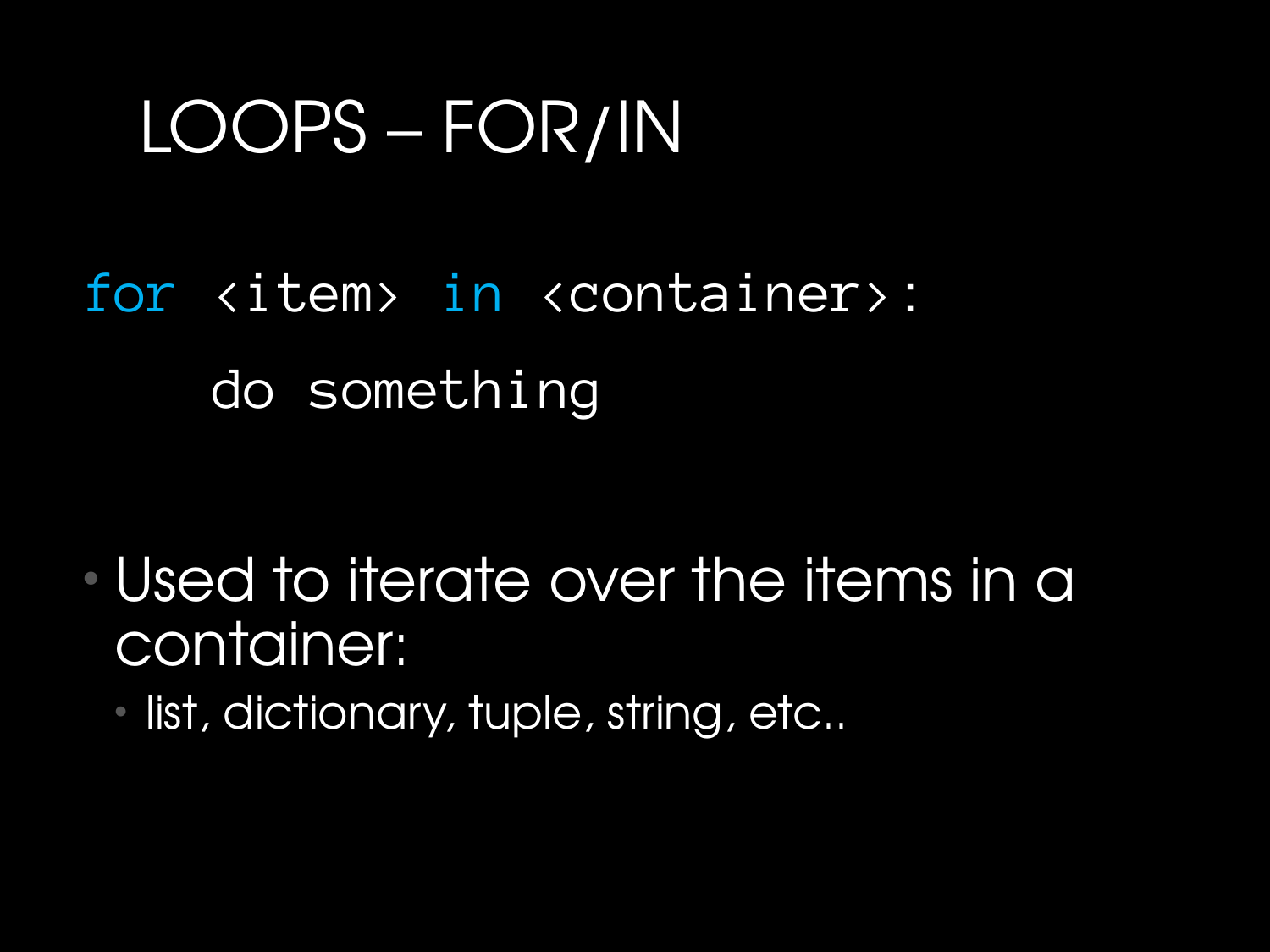

# Loops – FOR/in
for <item> in <container>:
    do something

Used to iterate over the items in a container:
list, dictionary, tuple, string, etc..